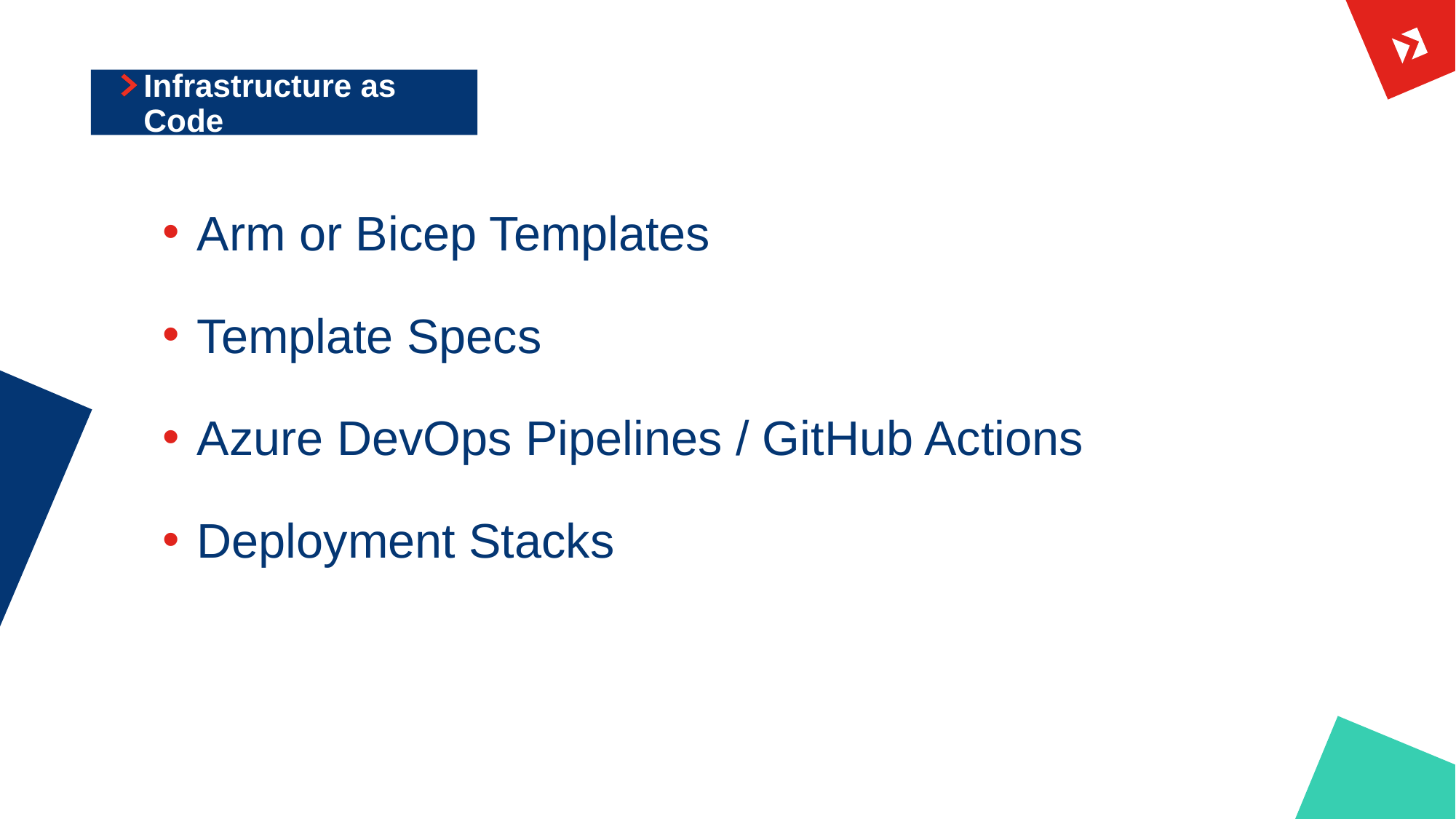

# Infrastructure as Code
Arm or Bicep Templates
Template Specs
Azure DevOps Pipelines / GitHub Actions
Deployment Stacks